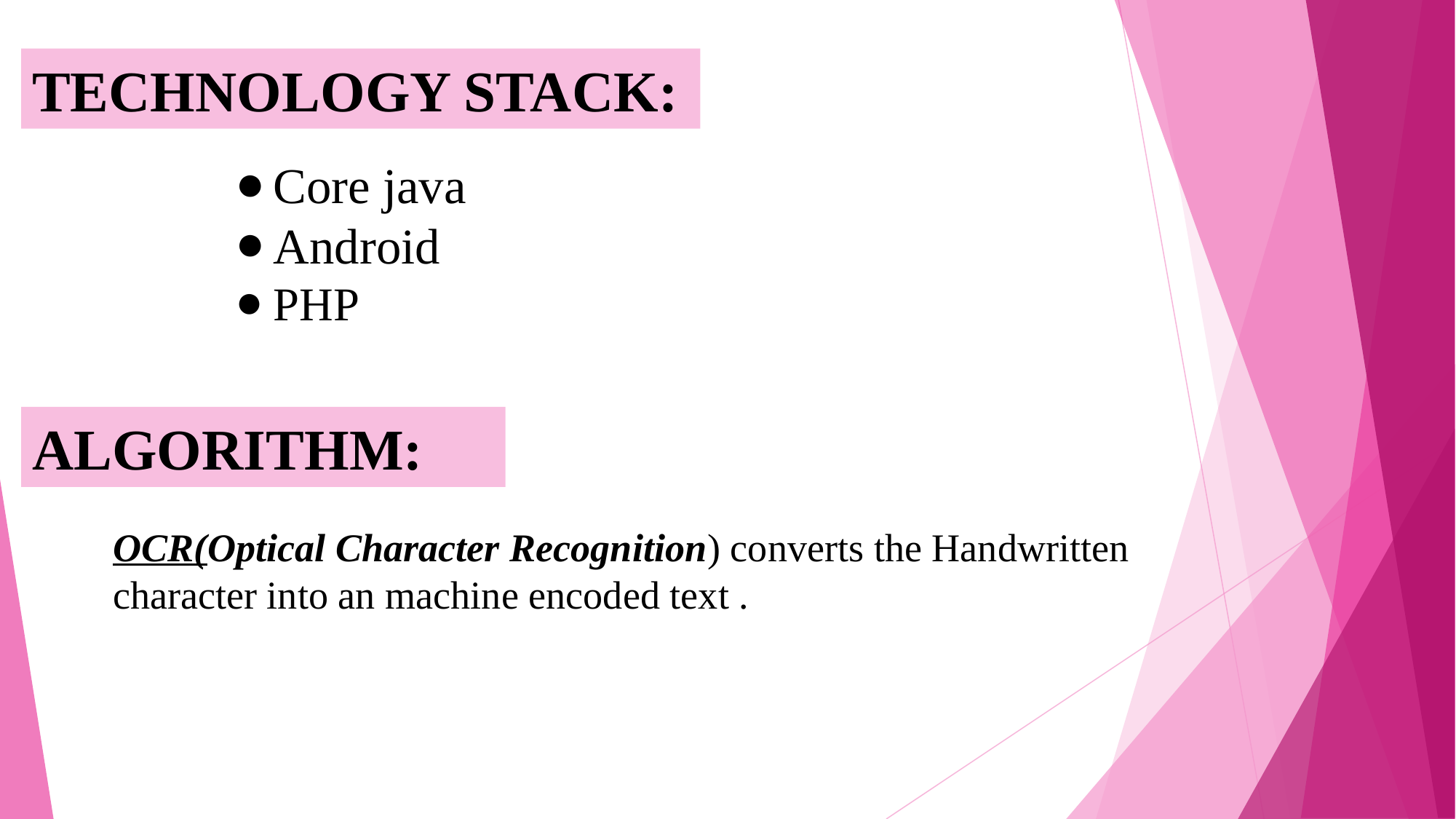

TECHNOLOGY STACK:
Core java
Android
PHP
ALGORITHM:
OCR(Optical Character Recognition) converts the Handwritten character into an machine encoded text .